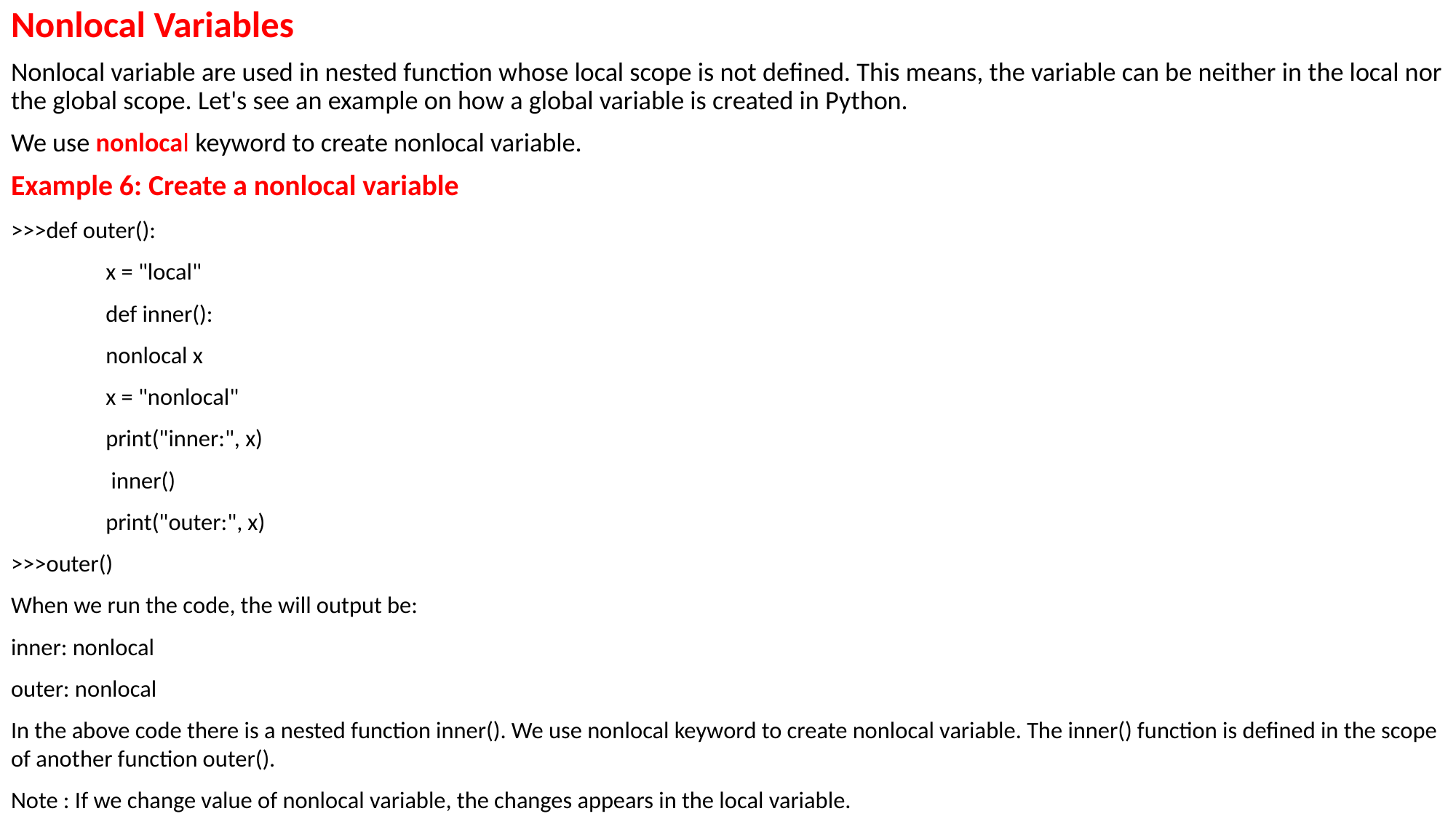

Nonlocal Variables
Nonlocal variable are used in nested function whose local scope is not defined. This means, the variable can be neither in the local nor the global scope. Let's see an example on how a global variable is created in Python.
We use nonlocal keyword to create nonlocal variable.
Example 6: Create a nonlocal variable
>>>def outer():
	x = "local"
 	def inner():
 		nonlocal x
 		x = "nonlocal"
		print("inner:", x)
	 inner()
	print("outer:", x)
>>>outer()
When we run the code, the will output be:
inner: nonlocal
outer: nonlocal
In the above code there is a nested function inner(). We use nonlocal keyword to create nonlocal variable. The inner() function is defined in the scope of another function outer().
Note : If we change value of nonlocal variable, the changes appears in the local variable.